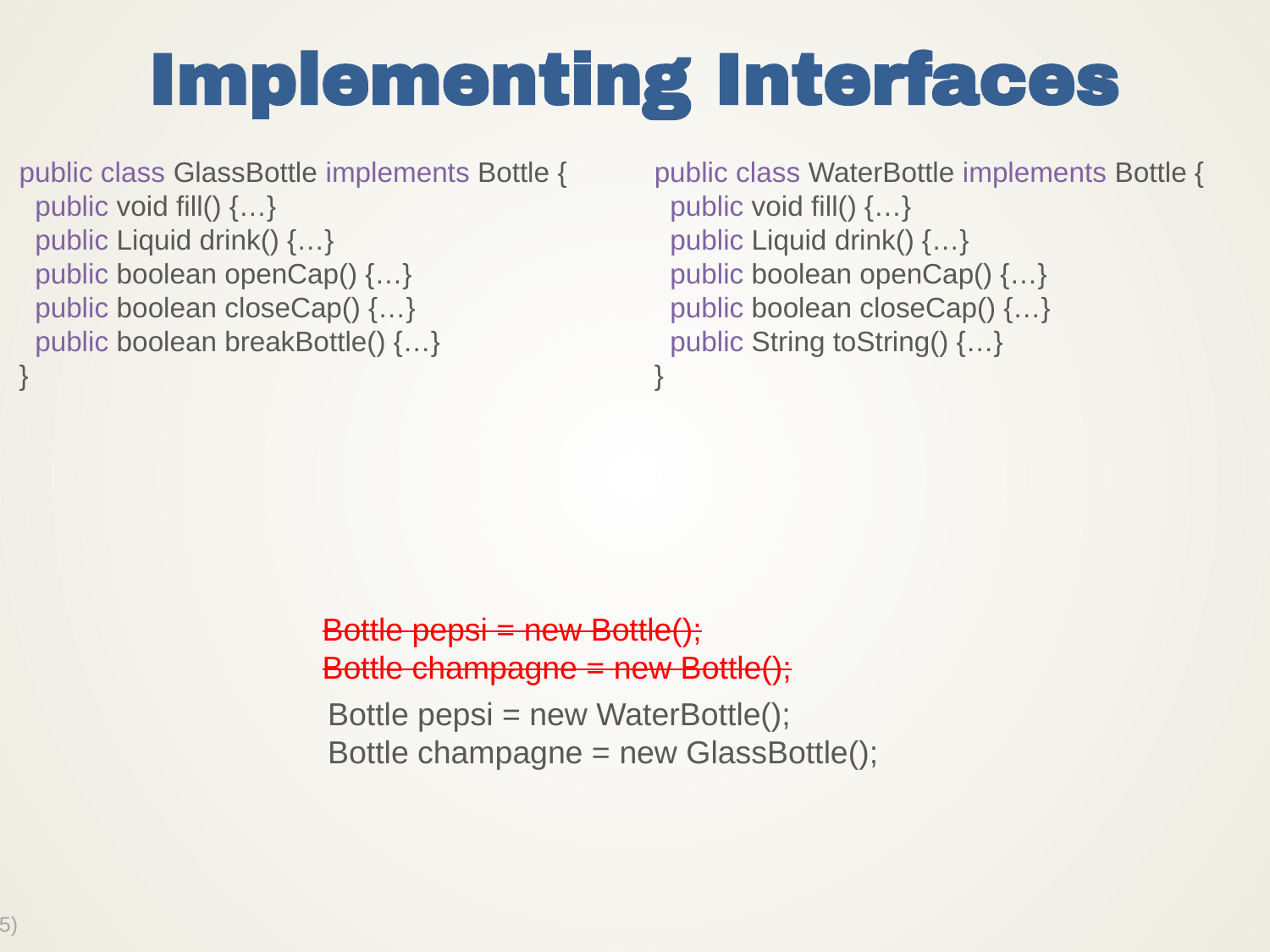

# Implementing Interfaces
public class GlassBottle implements Bottle {
  public void fill() {…}
  public Liquid drink() {…}
  public boolean openCap() {…}
  public boolean closeCap() {…}
  public boolean breakBottle() {…}
}
public class WaterBottle implements Bottle {
  public void fill() {…}
  public Liquid drink() {…}
  public boolean openCap() {…}
  public boolean closeCap() {…}
  public String toString() {…}
}
Bottle pepsi = new Bottle();
Bottle champagne = new Bottle();
Bottle pepsi = new WaterBottle();
Bottle champagne = new GlassBottle();